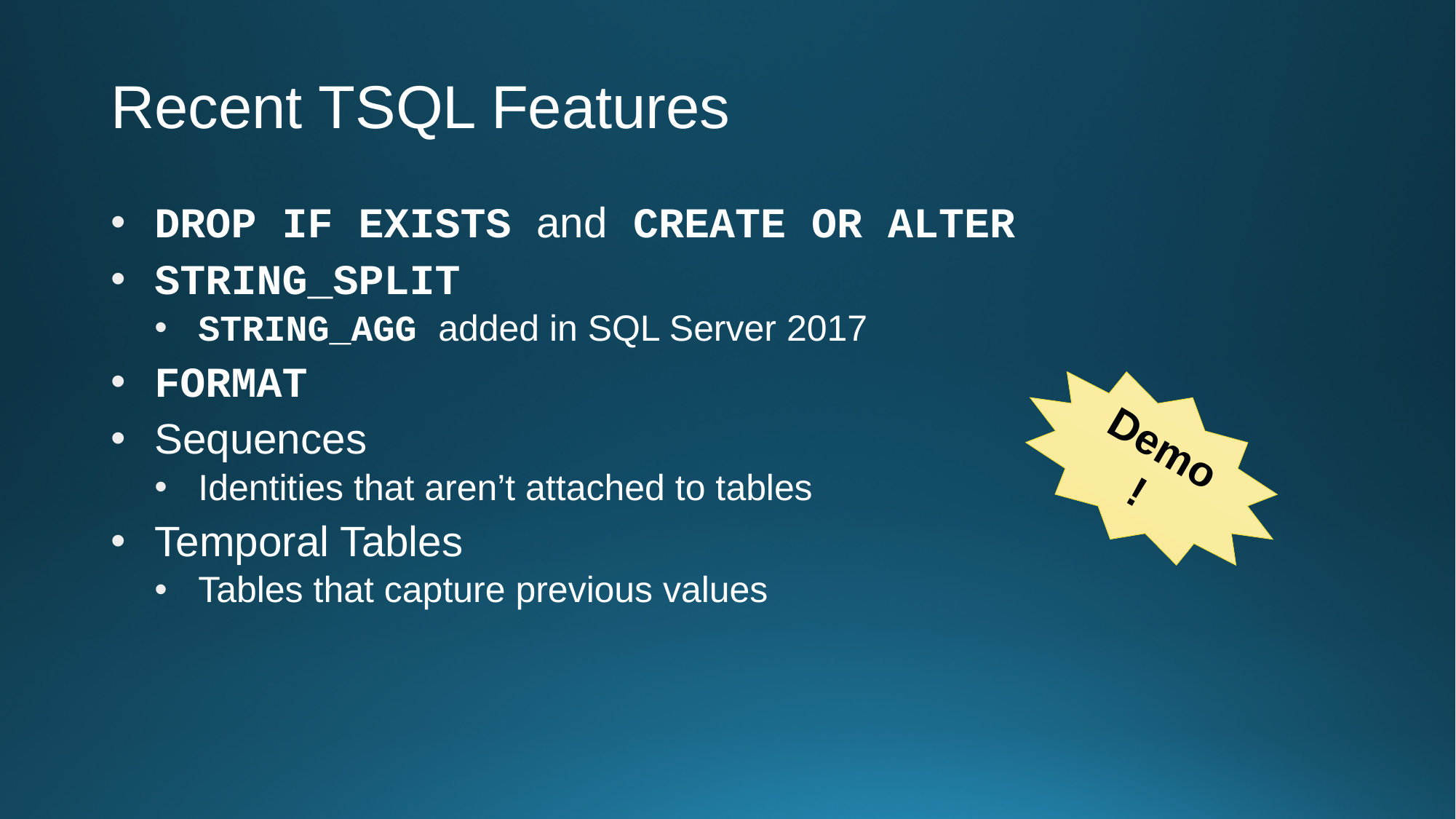

# Recent TSQL Features
DROP IF EXISTS and CREATE OR ALTER
STRING_SPLIT
STRING_AGG added in SQL Server 2017
FORMAT
Sequences
Identities that aren’t attached to tables
Temporal Tables
Tables that capture previous values
Demo!